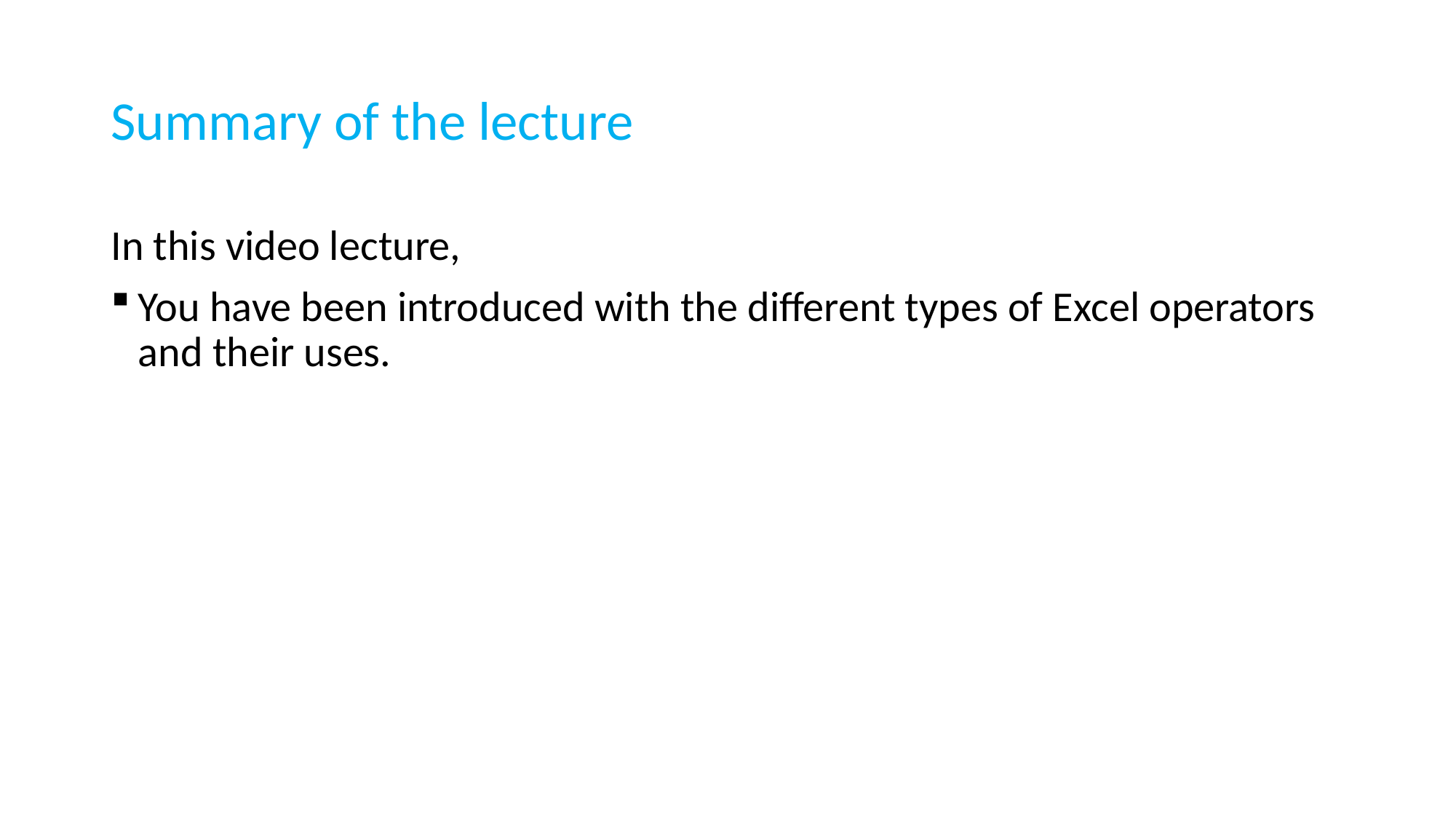

# Summary of the lecture
In this video lecture,
You have been introduced with the different types of Excel operators and their uses.